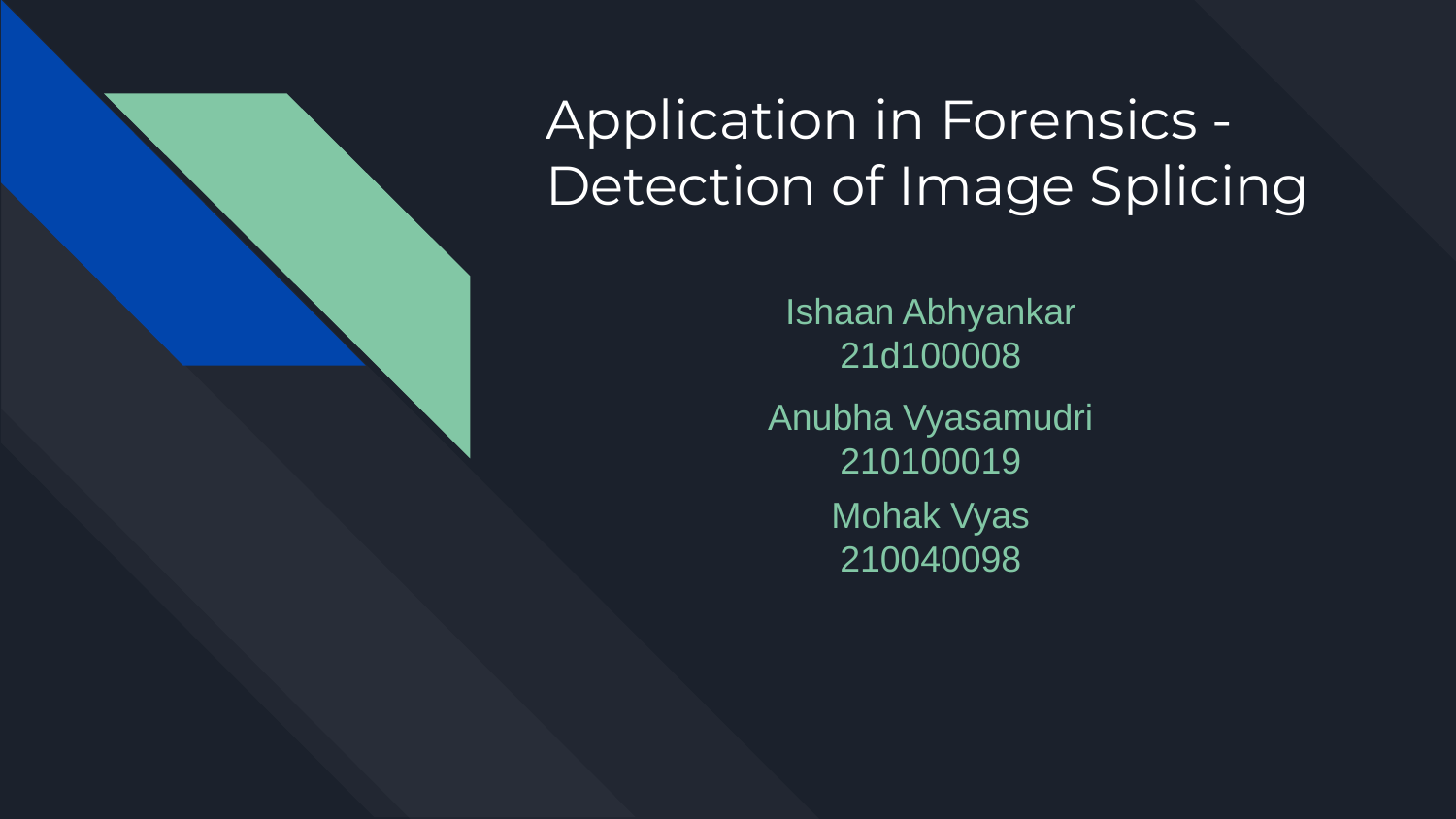

# Application in Forensics - Detection of Image Splicing
Ishaan Abhyankar
21d100008
Anubha Vyasamudri
210100019
Mohak Vyas
210040098